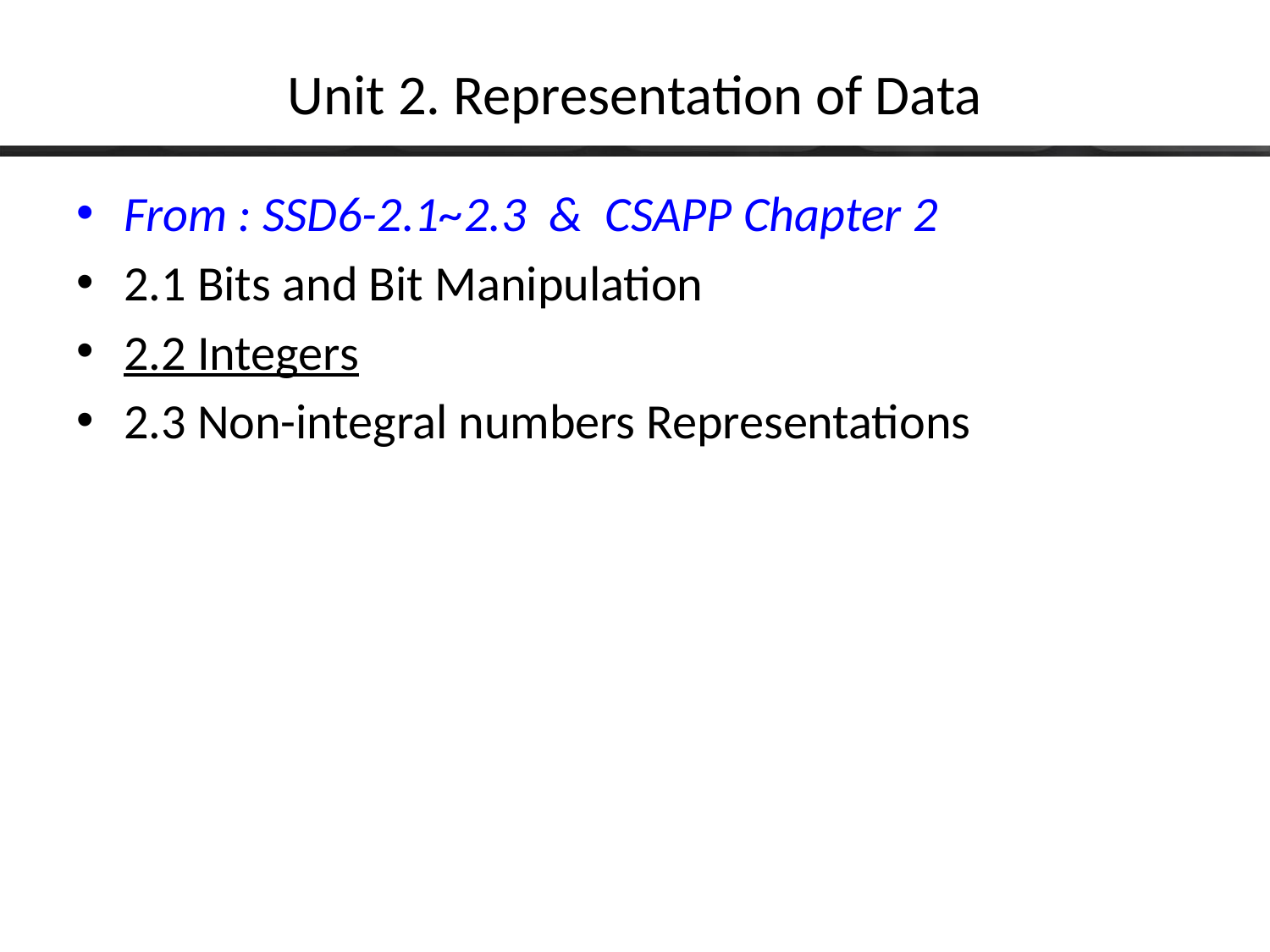

# Unit 2. Representation of Data
From : SSD6-2.1~2.3  &  CSAPP Chapter 2
2.1 Bits and Bit Manipulation
2.2 Integers
2.3 Non-integral numbers Representations

26